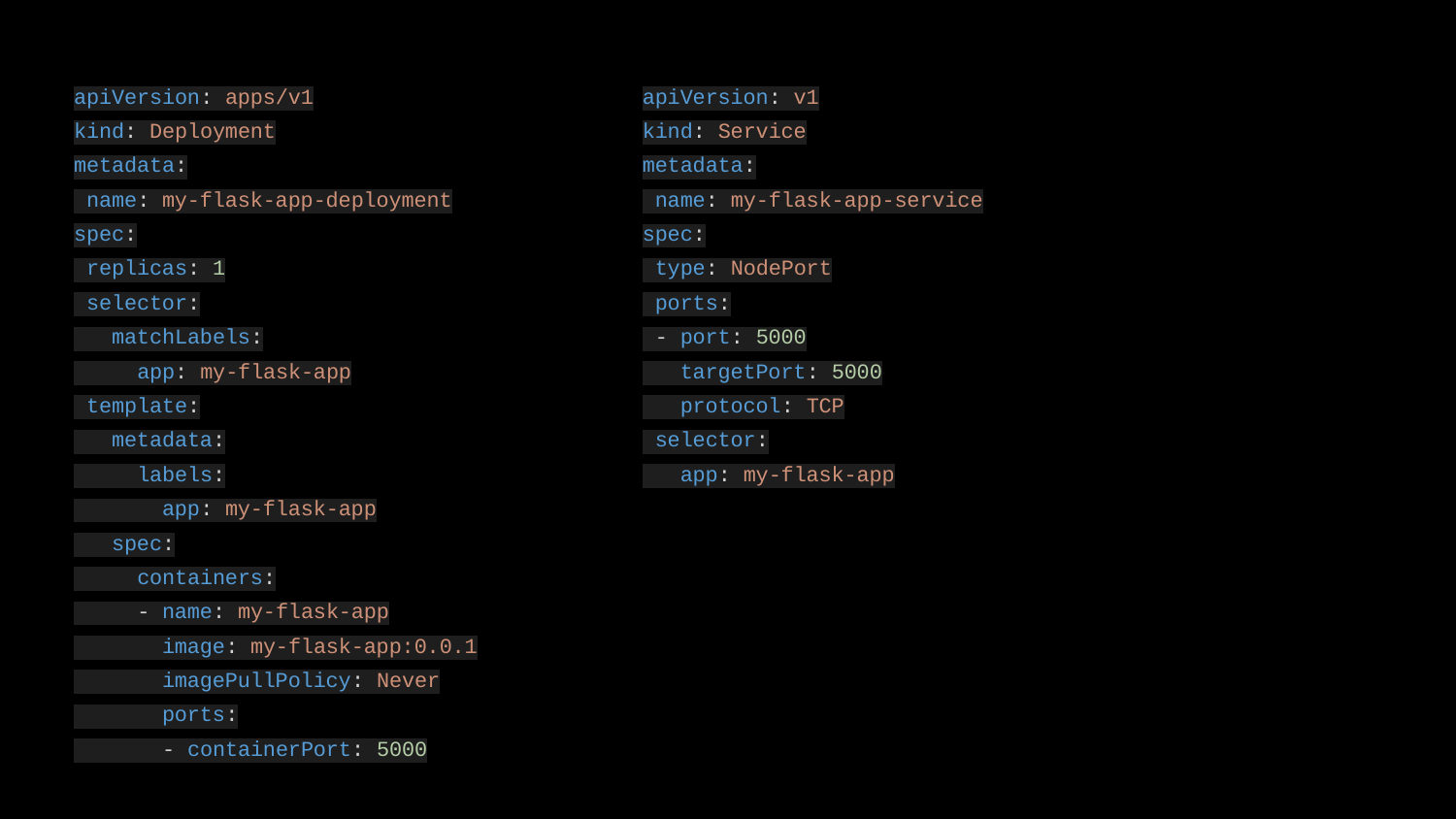

apiVersion: apps/v1
kind: Deployment
metadata:
 name: my-flask-app-deployment
spec:
 replicas: 1
 selector:
   matchLabels:
     app: my-flask-app
 template:
   metadata:
     labels:
       app: my-flask-app
   spec:
     containers:
     - name: my-flask-app
       image: my-flask-app:0.0.1
       imagePullPolicy: Never
       ports:
       - containerPort: 5000
apiVersion: v1
kind: Service
metadata:
 name: my-flask-app-service
spec:
 type: NodePort
 ports:
 - port: 5000
   targetPort: 5000
   protocol: TCP
 selector:
   app: my-flask-app